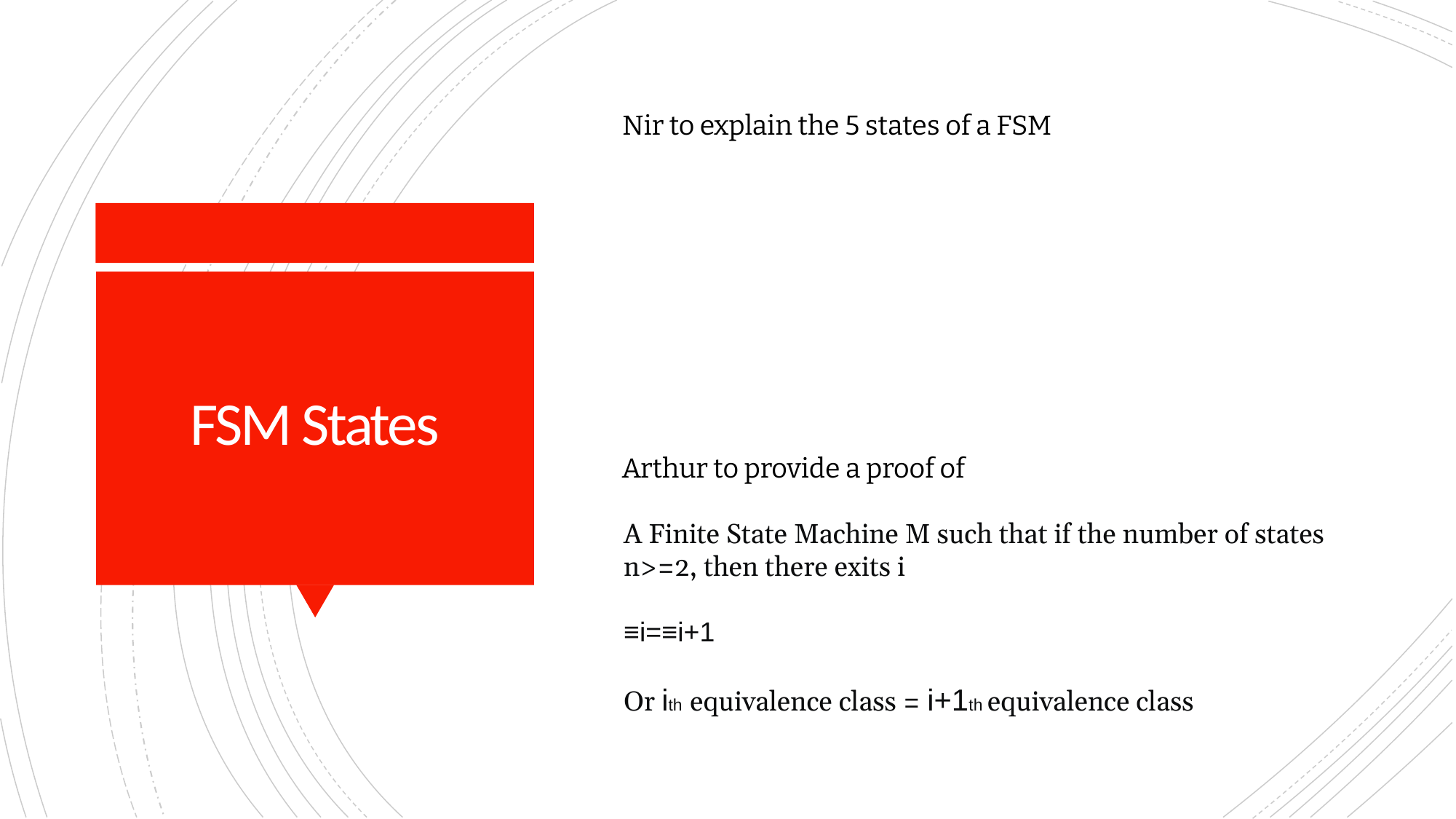

Nir to explain the 5 states of a FSM
# FSM States
Arthur to provide a proof of

A Finite State Machine M such that if the number of states n>=2, then there exits i

≡i=≡i+1

Or ith equivalence class = i+1th equivalence class